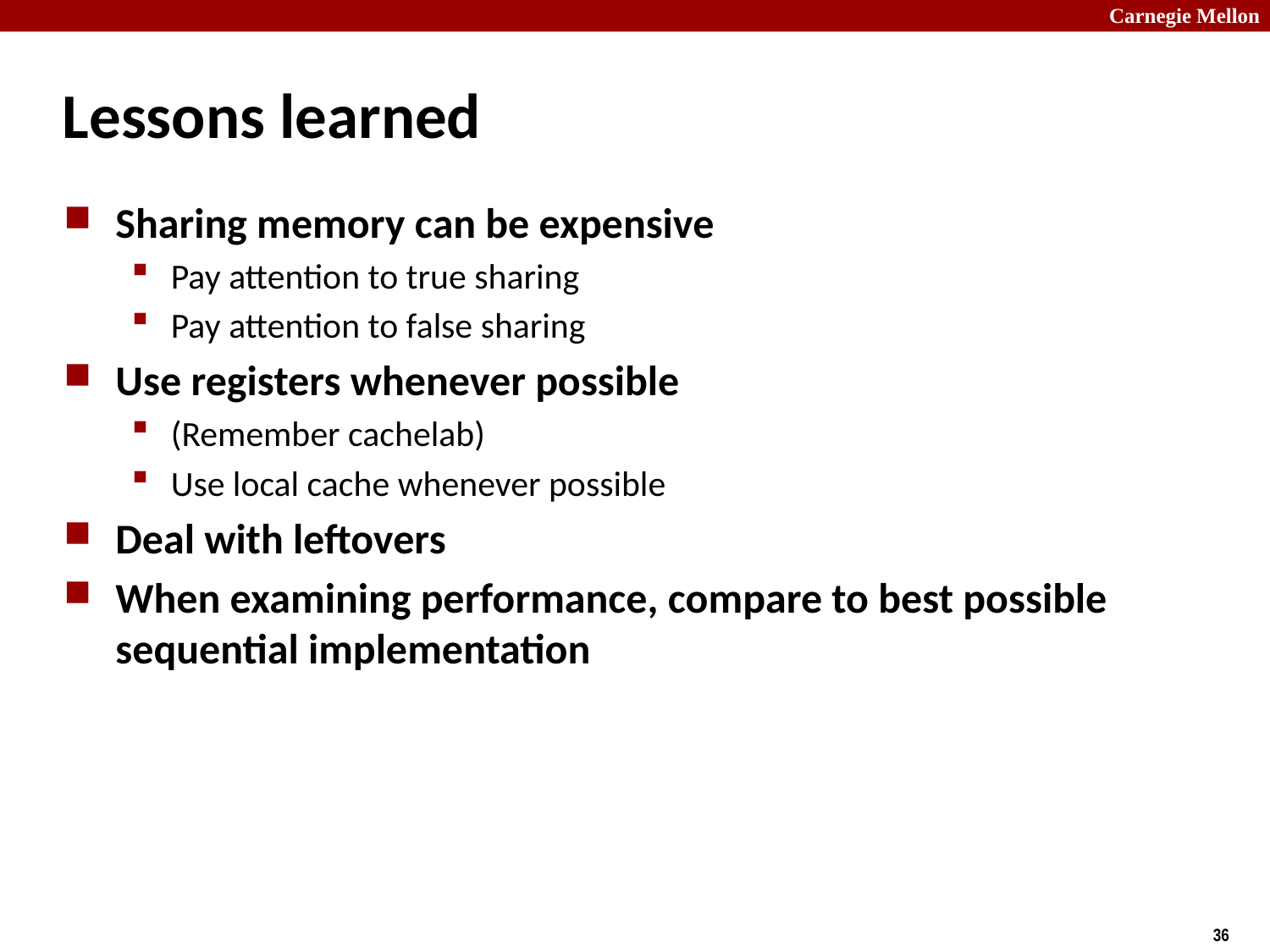

# Lessons learned
Sharing memory can be expensive
Pay attention to true sharing
Pay attention to false sharing
Use registers whenever possible
(Remember cachelab)
Use local cache whenever possible
Deal with leftovers
When examining performance, compare to best possible sequential implementation